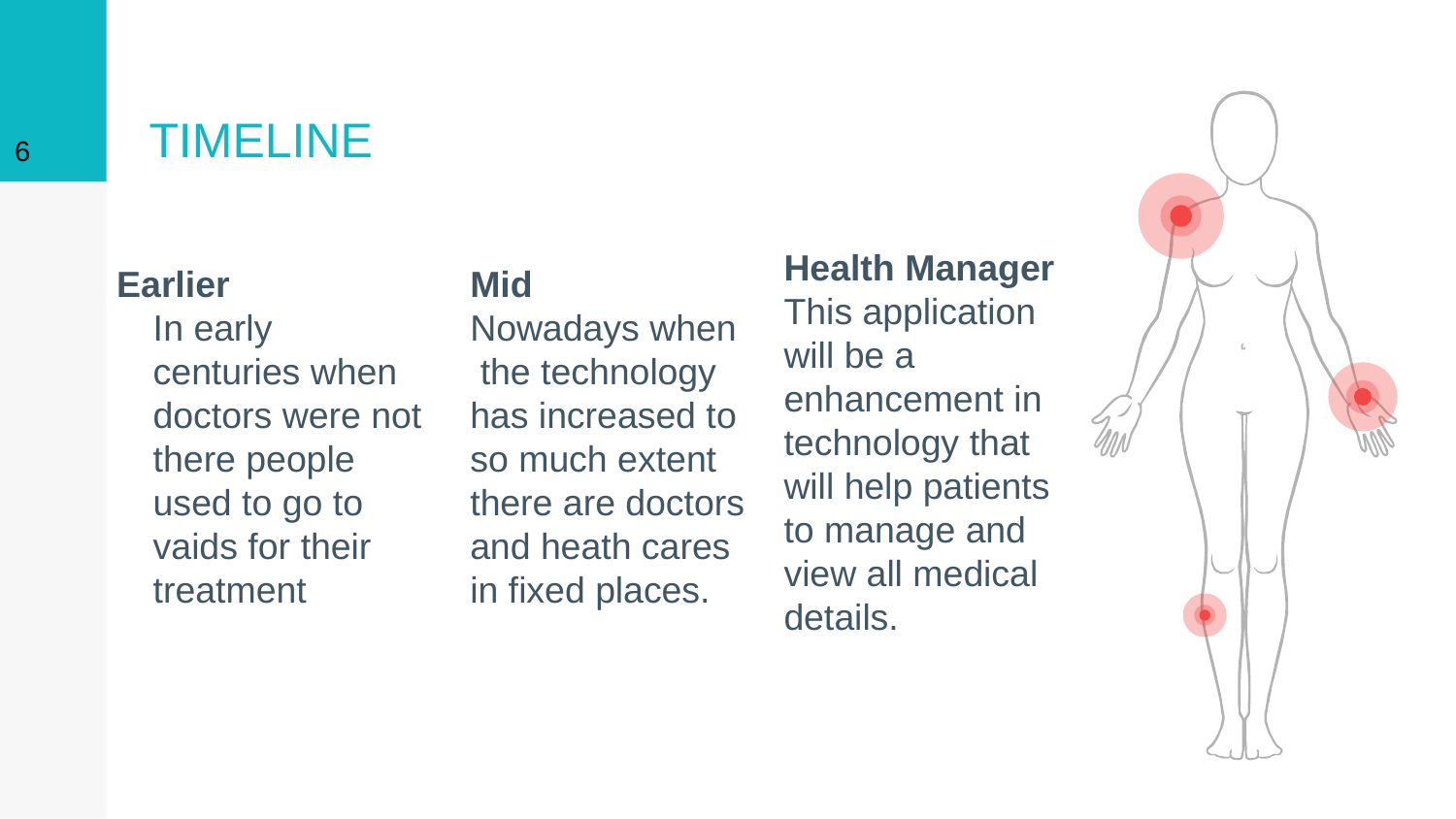

6
# TIMELINE

Health Manager
This application will be a enhancement in technology that will help patients to manage and view all medical details.

Earlier
In early centuries when doctors were not there people used to go to vaids for their treatment
Mid
Nowadays when  the technology has increased to so much extent there are doctors and heath cares in fixed places.